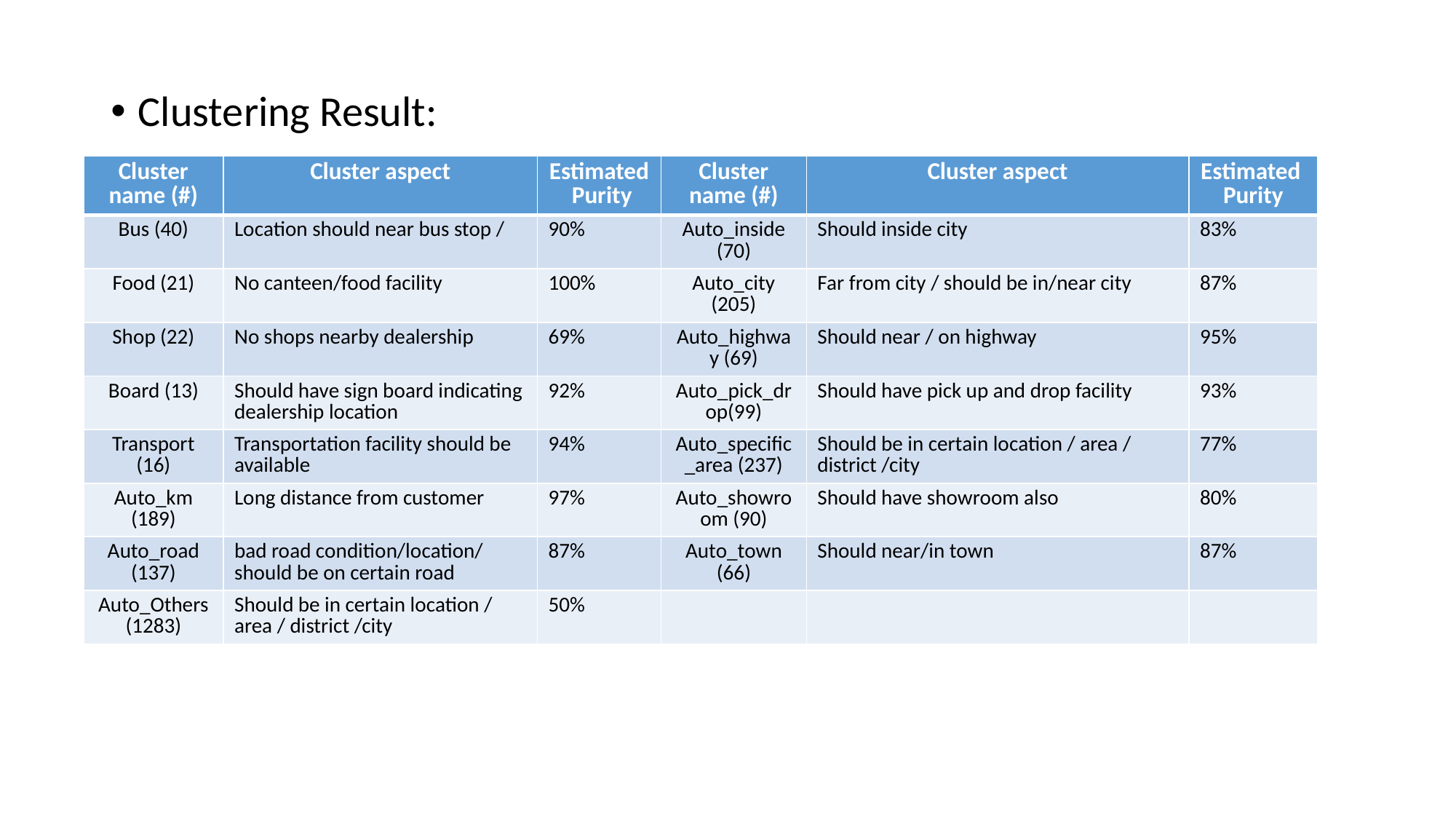

Clustering Result:

| Cluster name (#) | Cluster aspect | Estimated Purity | Cluster name (#) | Cluster aspect | Estimated Purity |
| --- | --- | --- | --- | --- | --- |
| Bus (40) | Location should near bus stop / | 90% | Auto\_inside (70) | Should inside city | 83% |
| Food (21) | No canteen/food facility | 100% | Auto\_city (205) | Far from city / should be in/near city | 87% |
| Shop (22) | No shops nearby dealership | 69% | Auto\_highway (69) | Should near / on highway | 95% |
| Board (13) | Should have sign board indicating dealership location | 92% | Auto\_pick\_drop(99) | Should have pick up and drop facility | 93% |
| Transport (16) | Transportation facility should be available | 94% | Auto\_specific\_area (237) | Should be in certain location / area / district /city | 77% |
| Auto\_km (189) | Long distance from customer | 97% | Auto\_showroom (90) | Should have showroom also | 80% |
| Auto\_road (137) | bad road condition/location/ should be on certain road | 87% | Auto\_town (66) | Should near/in town | 87% |
| Auto\_Others (1283) | Should be in certain location / area / district /city | 50% |  |  |  |